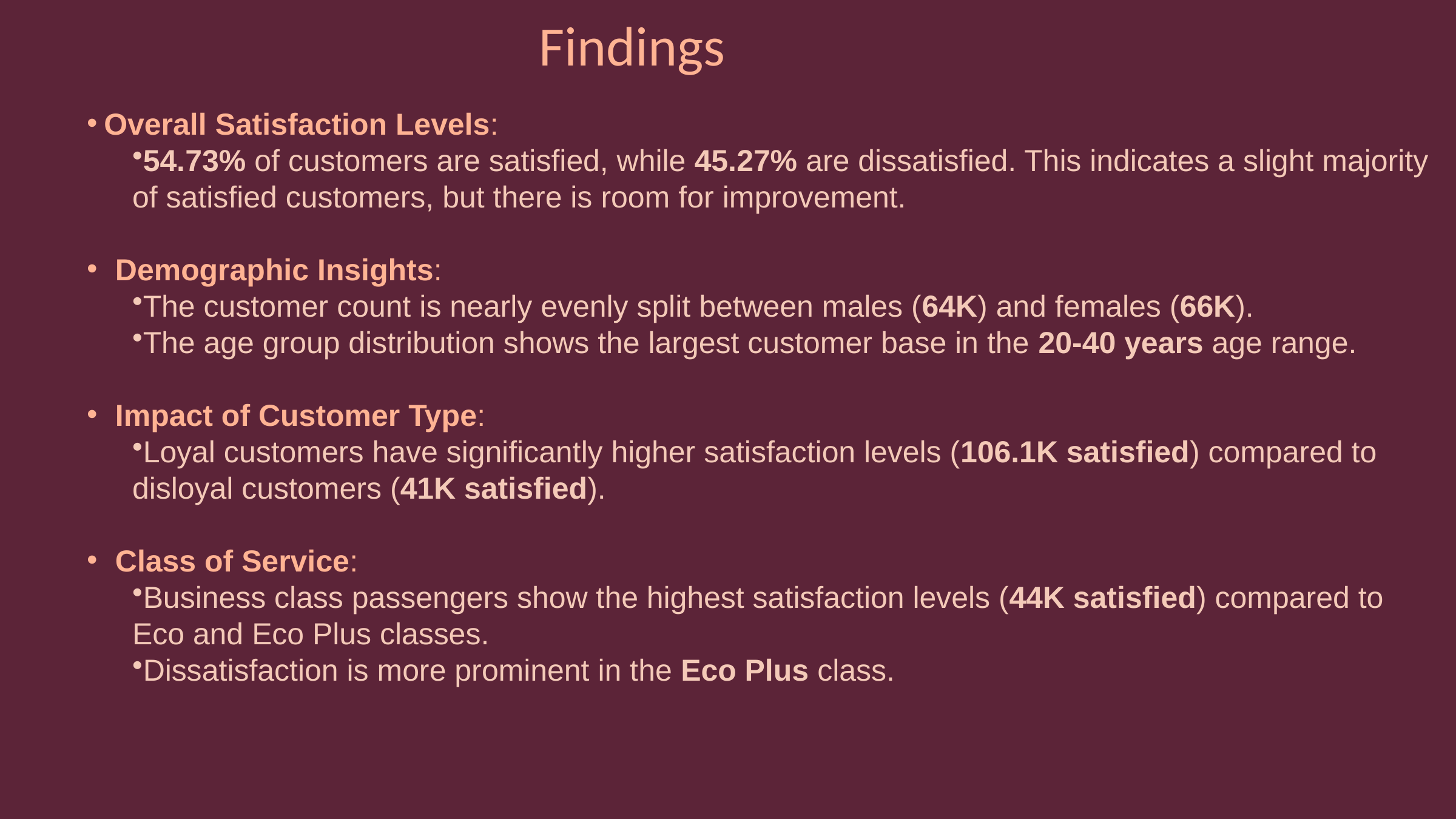

Findings
Overall Satisfaction Levels:
54.73% of customers are satisfied, while 45.27% are dissatisfied. This indicates a slight majority of satisfied customers, but there is room for improvement.

Demographic Insights:
The customer count is nearly evenly split between males (64K) and females (66K).
The age group distribution shows the largest customer base in the 20-40 years age range.

Impact of Customer Type:
Loyal customers have significantly higher satisfaction levels (106.1K satisfied) compared to disloyal customers (41K satisfied).

Class of Service:
Business class passengers show the highest satisfaction levels (44K satisfied) compared to Eco and Eco Plus classes.
Dissatisfaction is more prominent in the Eco Plus class.